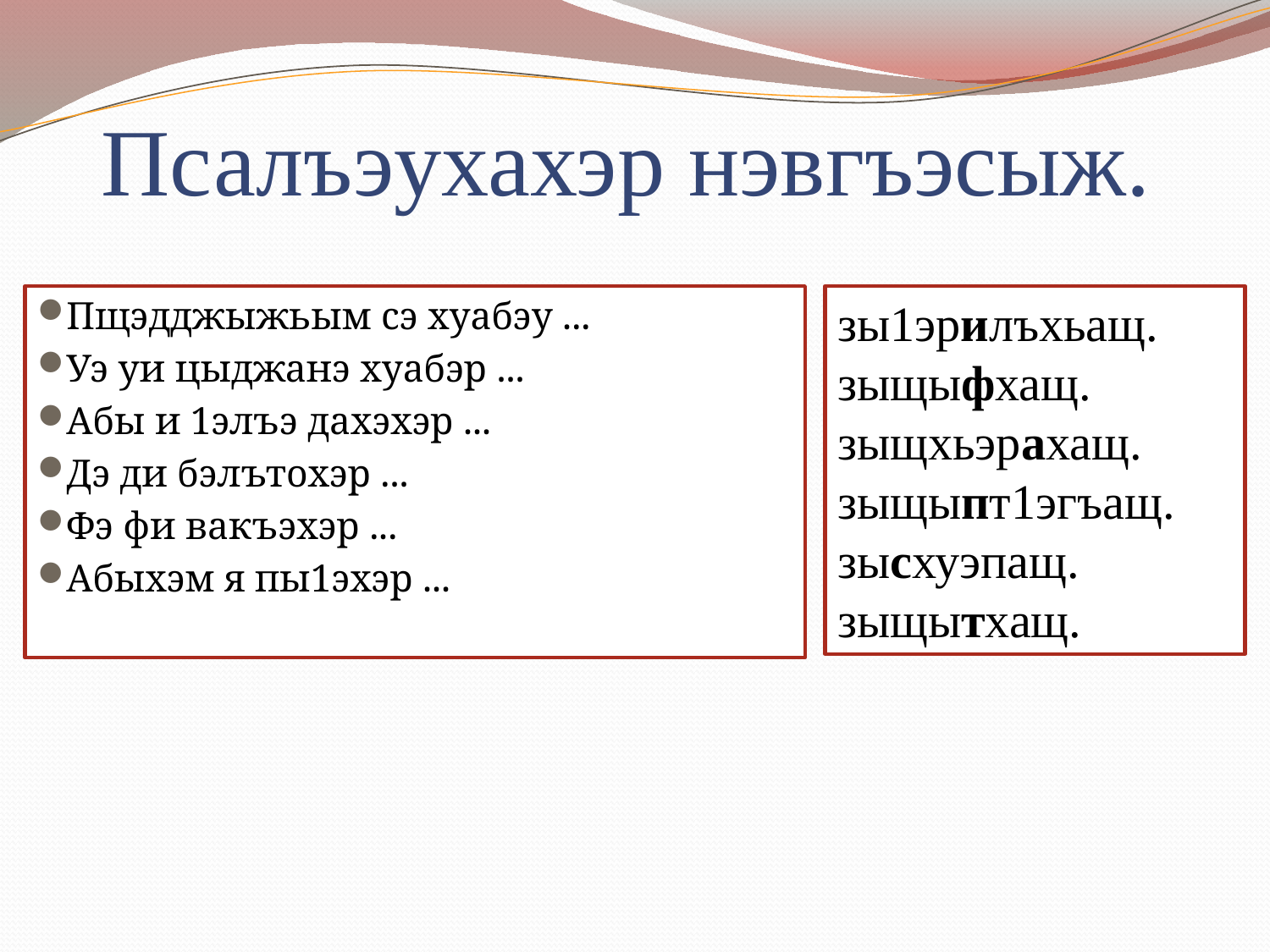

# Псалъэухахэр нэвгъэсыж.
Пщэдджыжьым сэ хуабэу ...
Уэ уи цыджанэ хуабэр ...
Абы и 1элъэ дахэхэр ...
Дэ ди бэлътохэр ...
Фэ фи вакъэхэр ...
Абыхэм я пы1эхэр ...

зы1эрилъхьащ.
зыщыфхащ.
зыщхьэрахащ.
зыщыпт1эгъащ.
зысхуэпащ.
зыщытхащ.